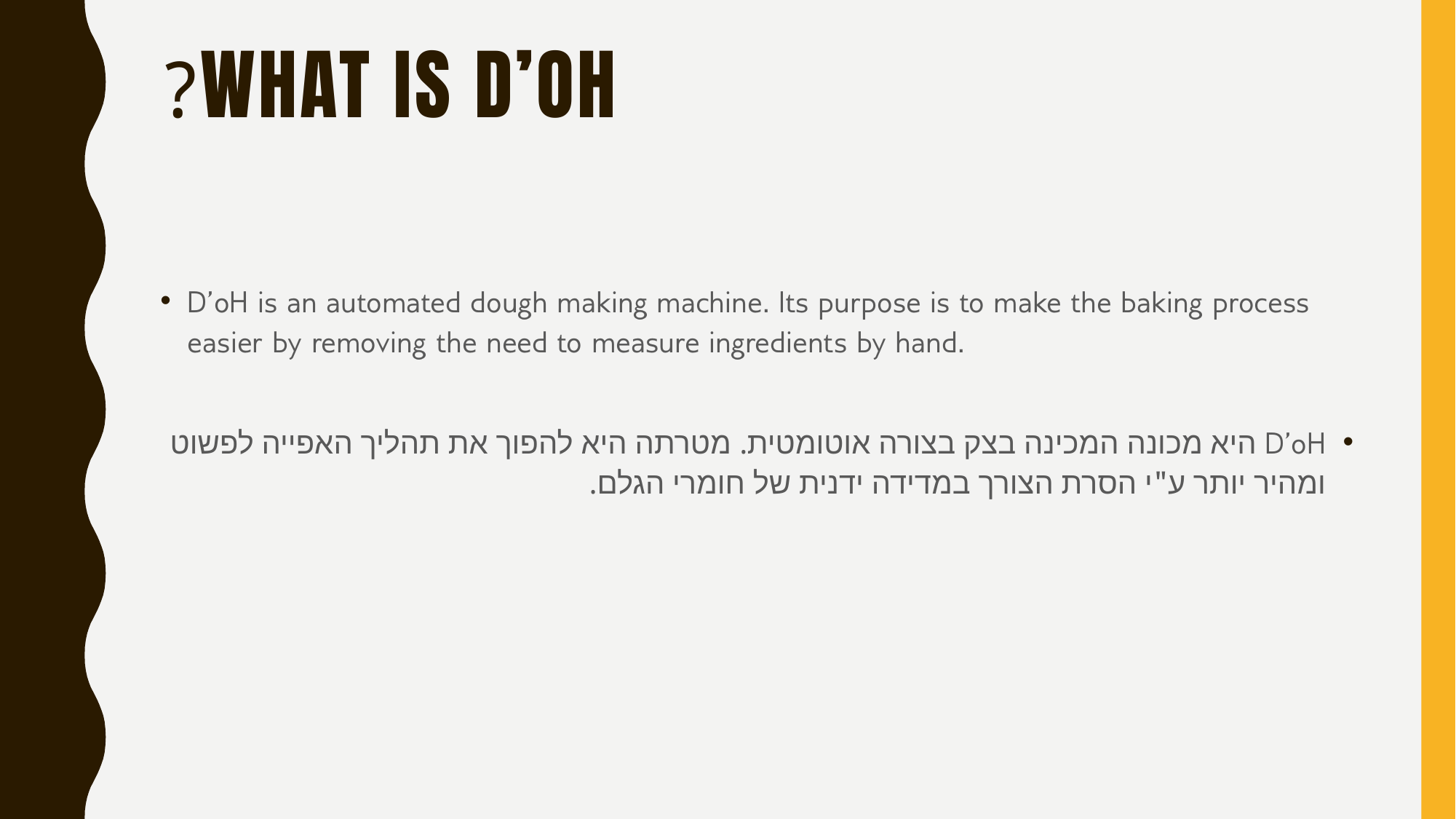

# What is D’oH?
D’oH is an automated dough making machine. Its purpose is to make the baking process easier by removing the need to measure ingredients by hand.

D’oH היא מכונה המכינה בצק בצורה אוטומטית. מטרתה היא להפוך את תהליך האפייה לפשוט ומהיר יותר ע"י הסרת הצורך במדידה ידנית של חומרי הגלם.